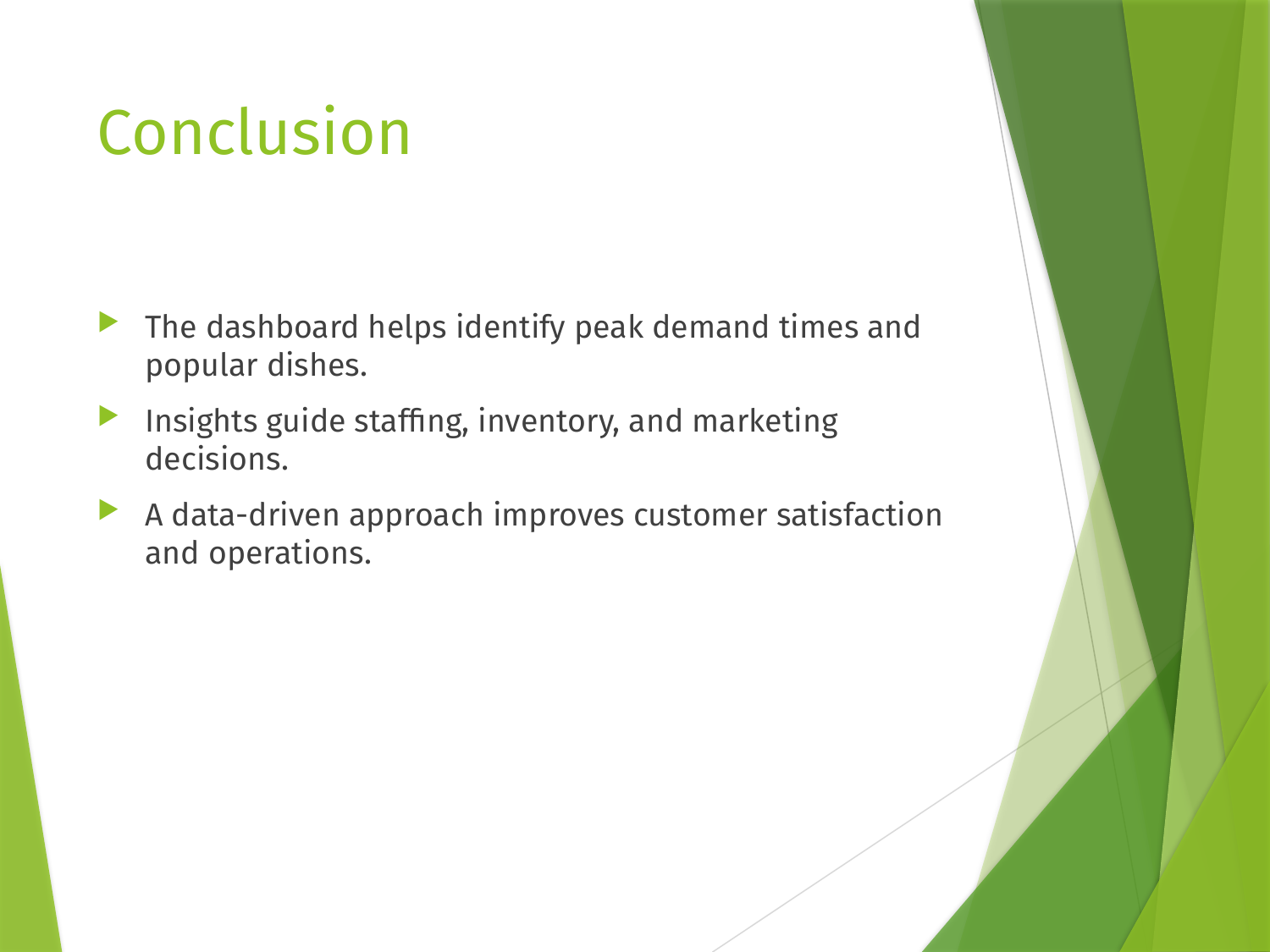

# Conclusion
The dashboard helps identify peak demand times and popular dishes.
Insights guide staffing, inventory, and marketing decisions.
A data-driven approach improves customer satisfaction and operations.